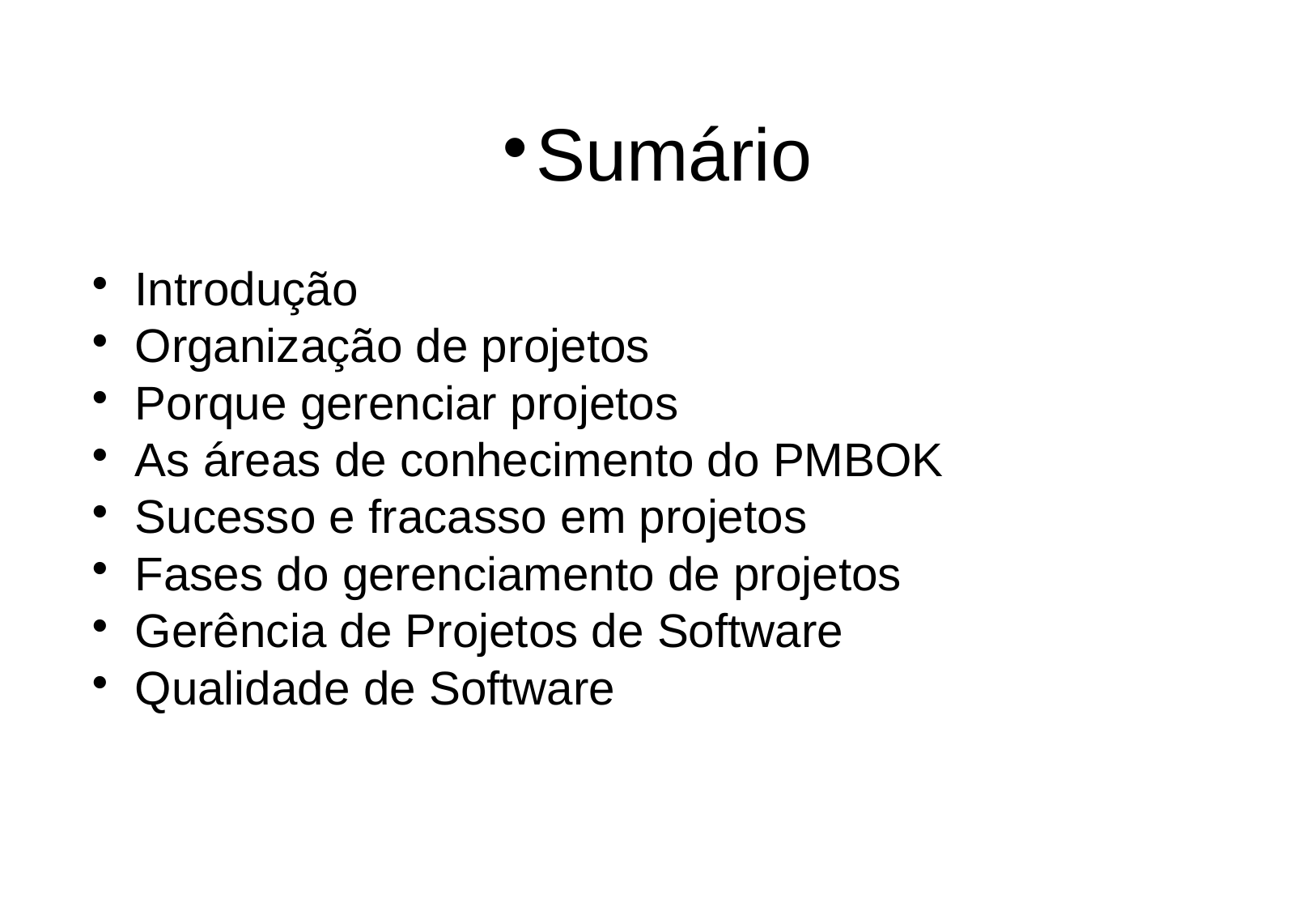

Sumário
Introdução
Organização de projetos
Porque gerenciar projetos
As áreas de conhecimento do PMBOK
Sucesso e fracasso em projetos
Fases do gerenciamento de projetos
Gerência de Projetos de Software
Qualidade de Software